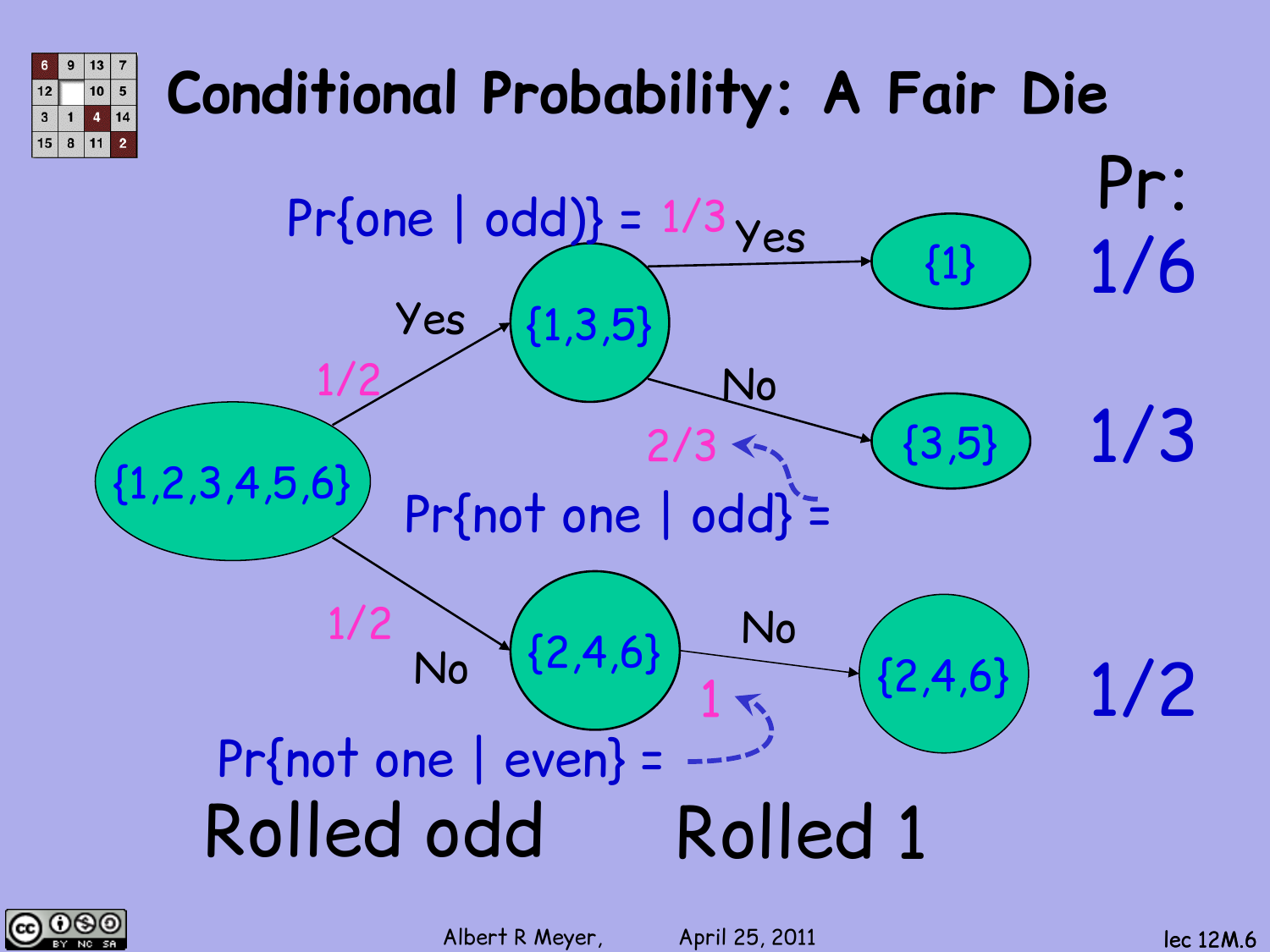

Conditional Probability: A Fair Die
Pr:
1/6

1/3

1/2
Pr{one | odd)} =
1/3
Yes
{1}
No
{3,5}
2/3
{1,3,5}
Yes
1/2
{2,4,6}
1/2
No
{1,2,3,4,5,6}
Pr{not one | odd} =
No
{2,4,6}
1
  Pr{not one | even} =
Rolled odd
Rolled 1
lec 12M.6
lec 12M.6